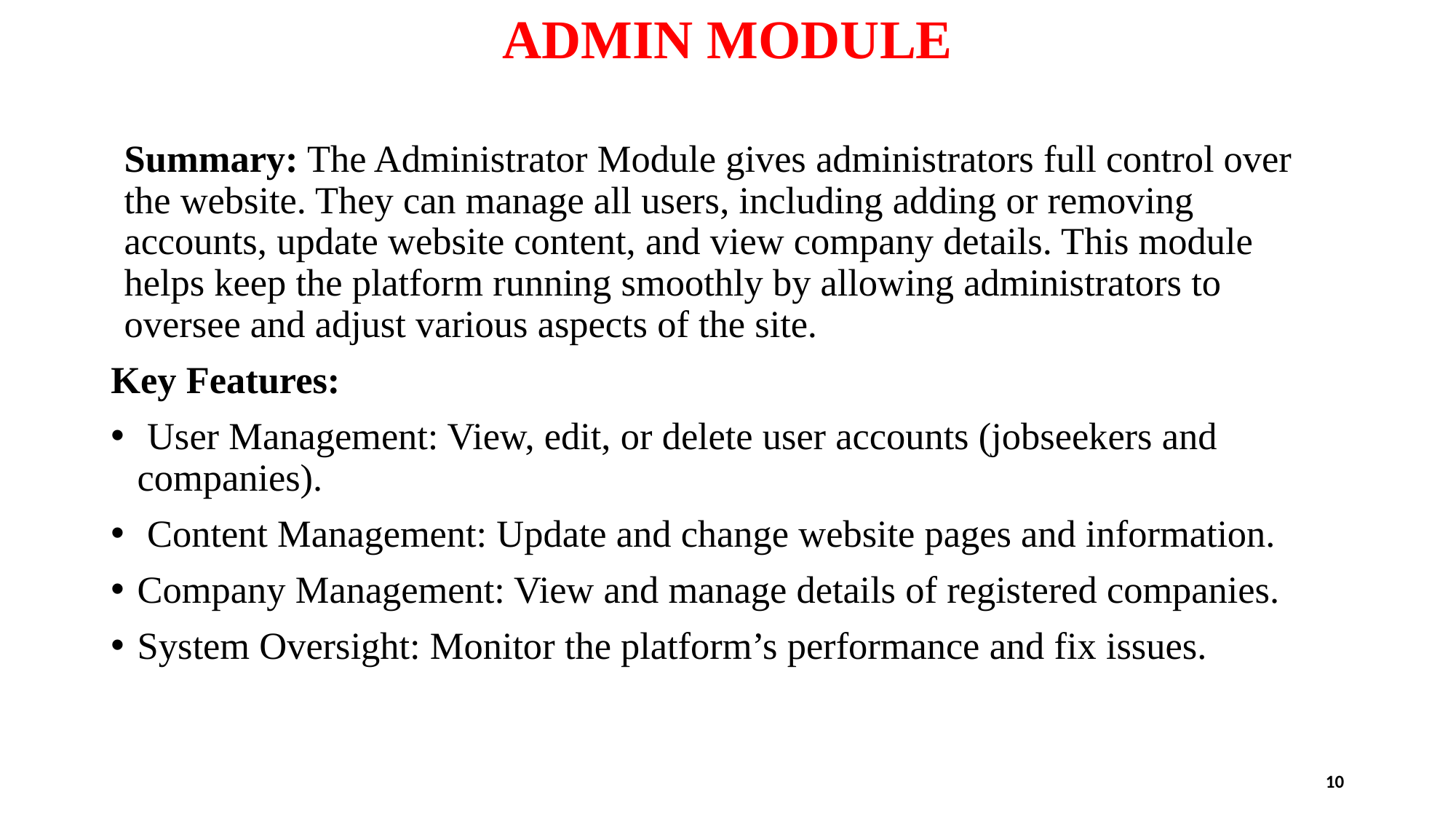

# ADMIN MODULE
Summary: The Administrator Module gives administrators full control over the website. They can manage all users, including adding or removing accounts, update website content, and view company details. This module helps keep the platform running smoothly by allowing administrators to oversee and adjust various aspects of the site.
Key Features:
 User Management: View, edit, or delete user accounts (jobseekers and companies).
 Content Management: Update and change website pages and information.
Company Management: View and manage details of registered companies.
System Oversight: Monitor the platform’s performance and fix issues.

10